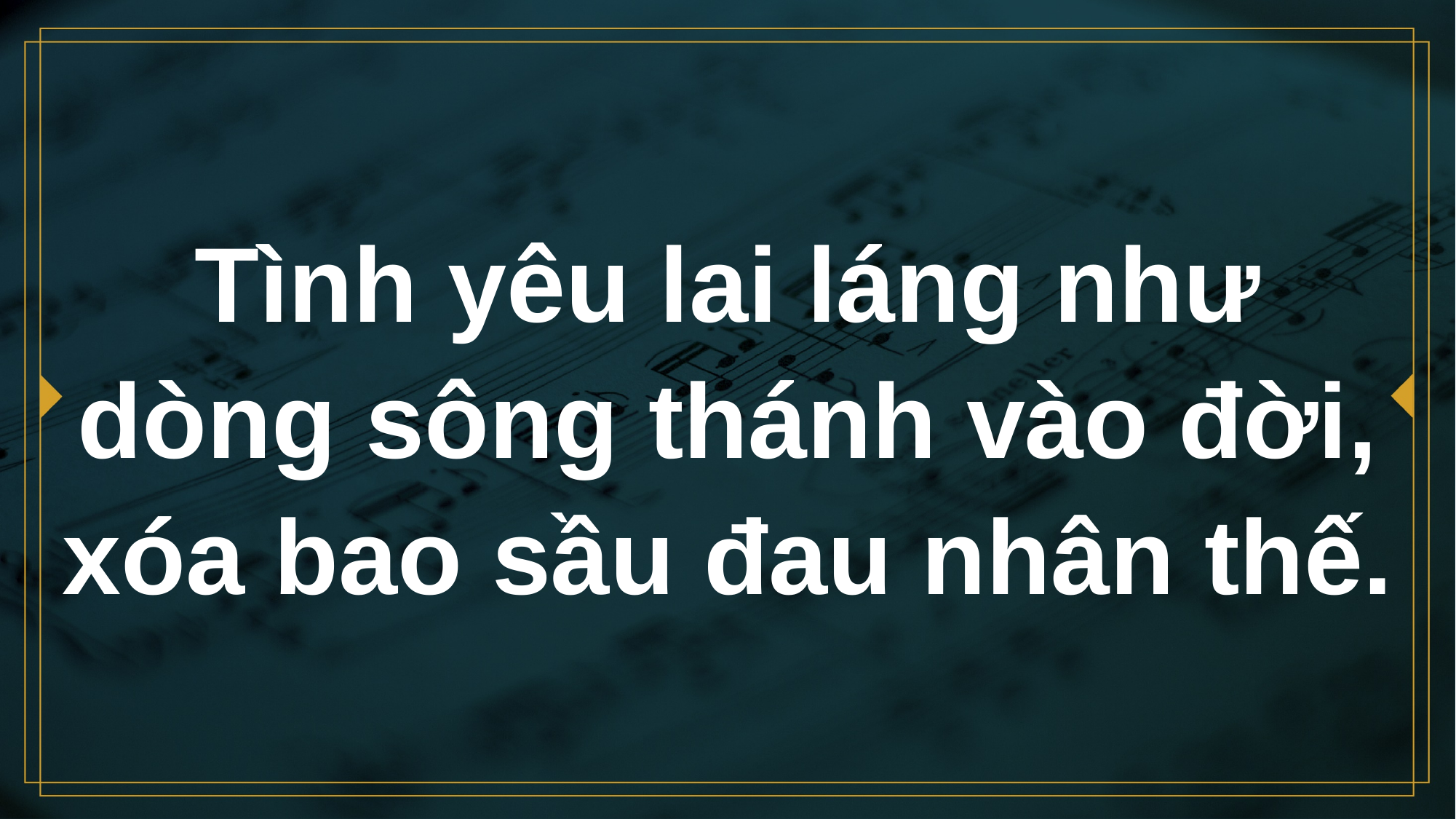

# Tình yêu lai láng như dòng sông thánh vào đời, xóa bao sầu đau nhân thế.